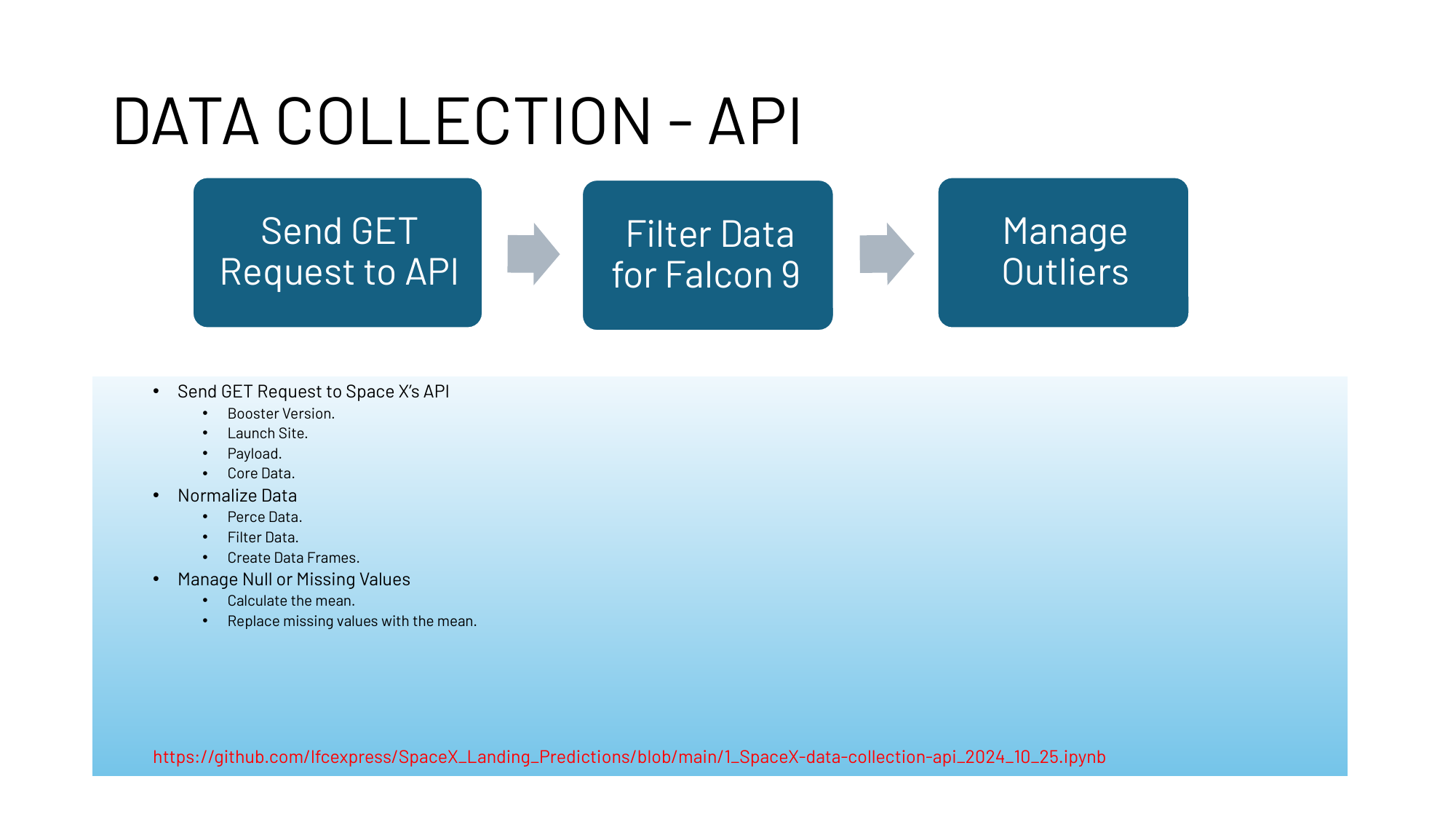

# DATA COLLECTION - API
Send GET Request to API

Filter Data for Falcon 9

Manage Outliers
Send GET Request to Space X’s API
Booster Version.
Launch Site.
Payload.
Core Data.
Normalize Data
Perce Data.
Filter Data.
Create Data Frames.
Manage Null or Missing Values
Calculate the mean.
Replace missing values with the mean.

https://github.com/lfcexpress/SpaceX_Landing_Predictions/blob/main/1_SpaceX-data-collection-api_2024_10_25.ipynb